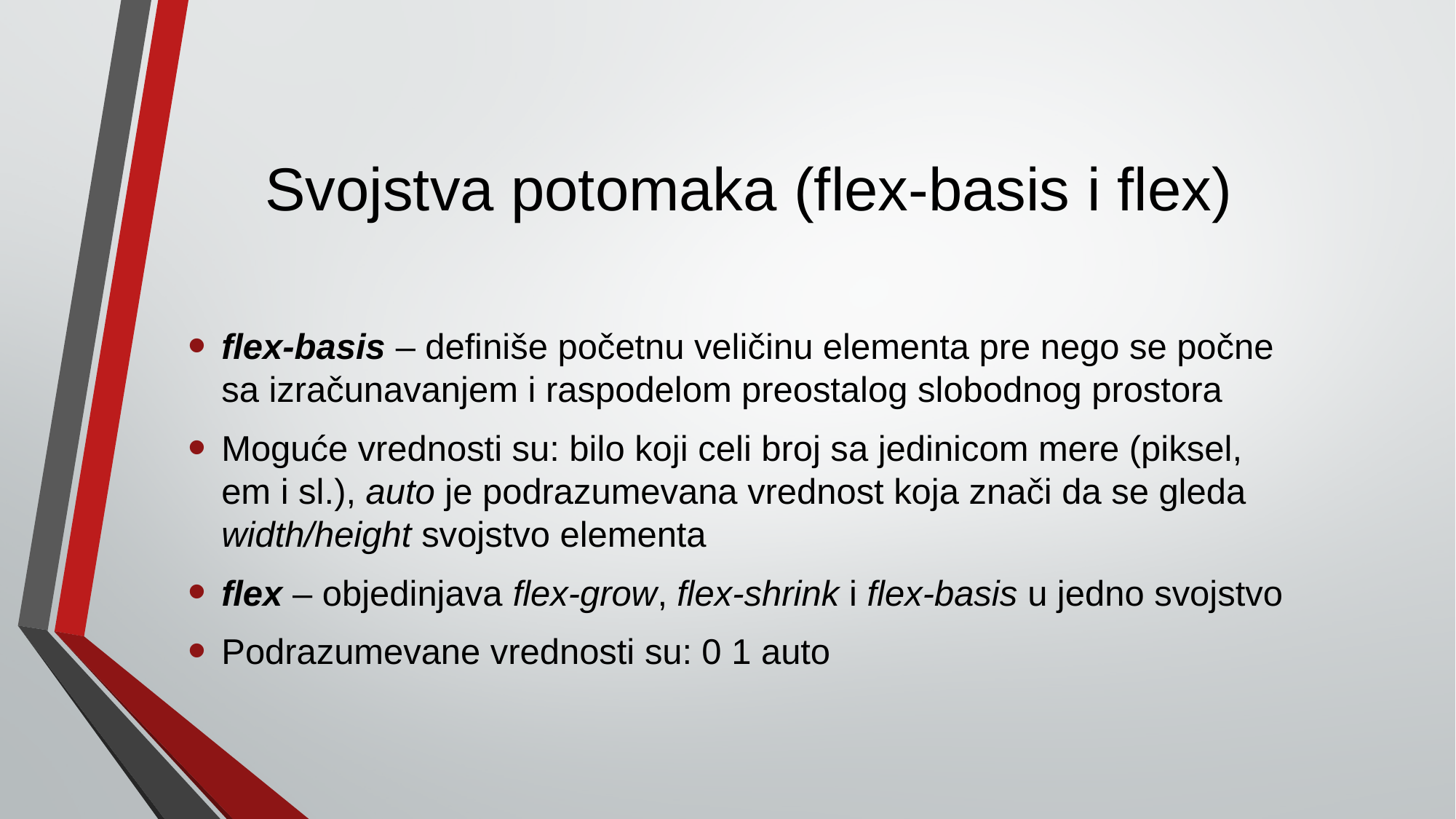

# Svojstva potomaka (flex-basis i flex)
flex-basis – definiše početnu veličinu elementa pre nego se počne sa izračunavanjem i raspodelom preostalog slobodnog prostora
Moguće vrednosti su: bilo koji celi broj sa jedinicom mere (piksel, em i sl.), auto je podrazumevana vrednost koja znači da se gleda width/height svojstvo elementa
flex – objedinjava flex-grow, flex-shrink i flex-basis u jedno svojstvo
Podrazumevane vrednosti su: 0 1 auto